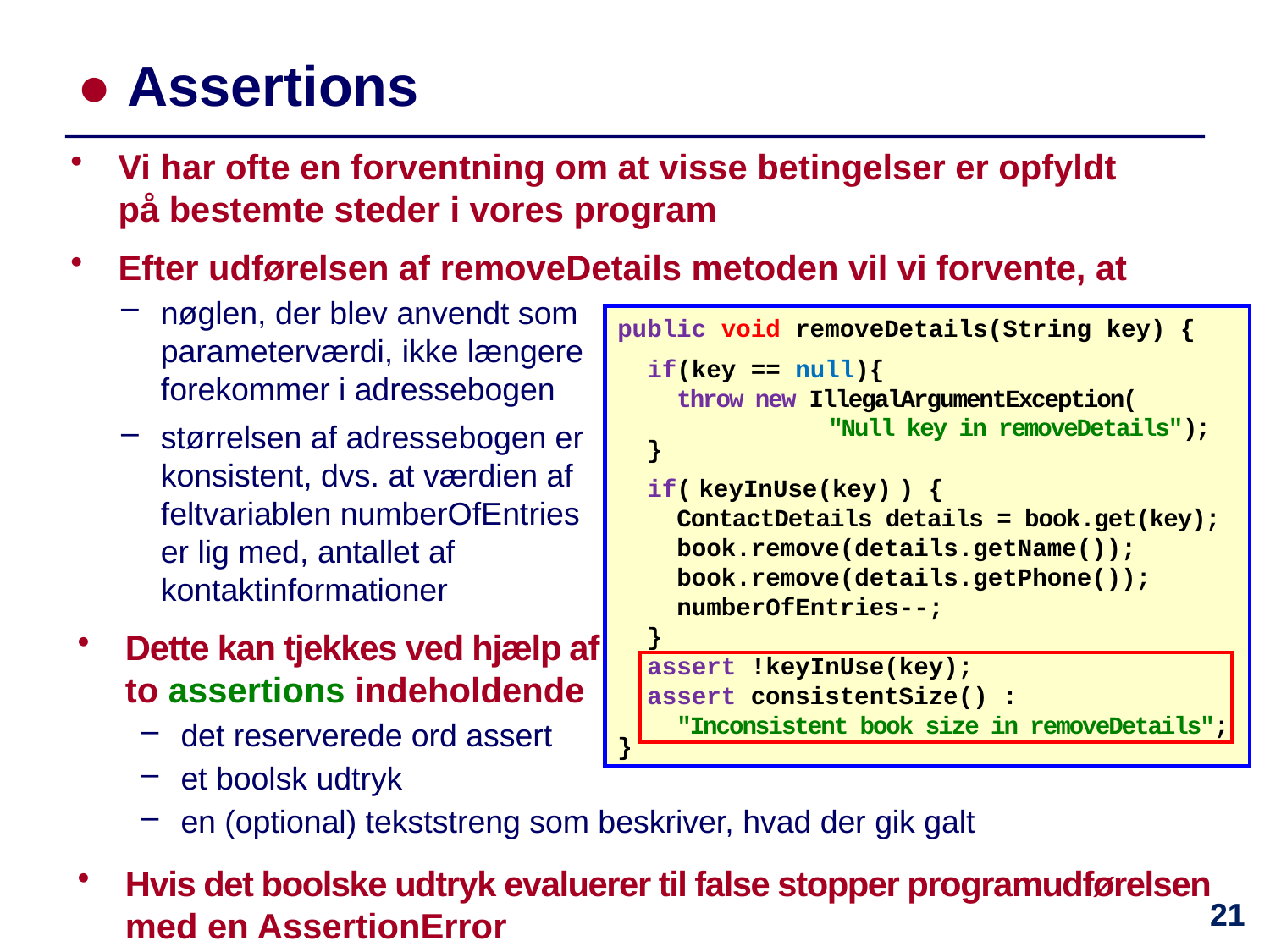

# ● Assertions
Vi har ofte en forventning om at visse betingelser er opfyldt på bestemte steder i vores program
Efter udførelsen af removeDetails metoden vil vi forvente, at
nøglen, der blev anvendt som parameterværdi, ikke længere forekommer i adressebogen
størrelsen af adressebogen er konsistent, dvs. at værdien af feltvariablen numberOfEntries er lig med, antallet af kontaktinformationer
public void removeDetails(String key) {
  if(key == null){
    throw new IllegalArgumentException(
                "Null key in removeDetails");
  }
  if( keyInUse(key) ) {
    ContactDetails details = book.get(key);
    book.remove(details.getName());
    book.remove(details.getPhone());
    numberOfEntries--;
  }
  assert !keyInUse(key);
  assert consistentSize() :
    "Inconsistent book size in removeDetails";
}
Dette kan tjekkes ved hjælp af
to assertions indeholdende
det reserverede ord assert
et boolsk udtryk
en (optional) tekststreng som beskriver, hvad der gik galt
Hvis det boolske udtryk evaluerer til false stopper programudførelsen med en AssertionError

21